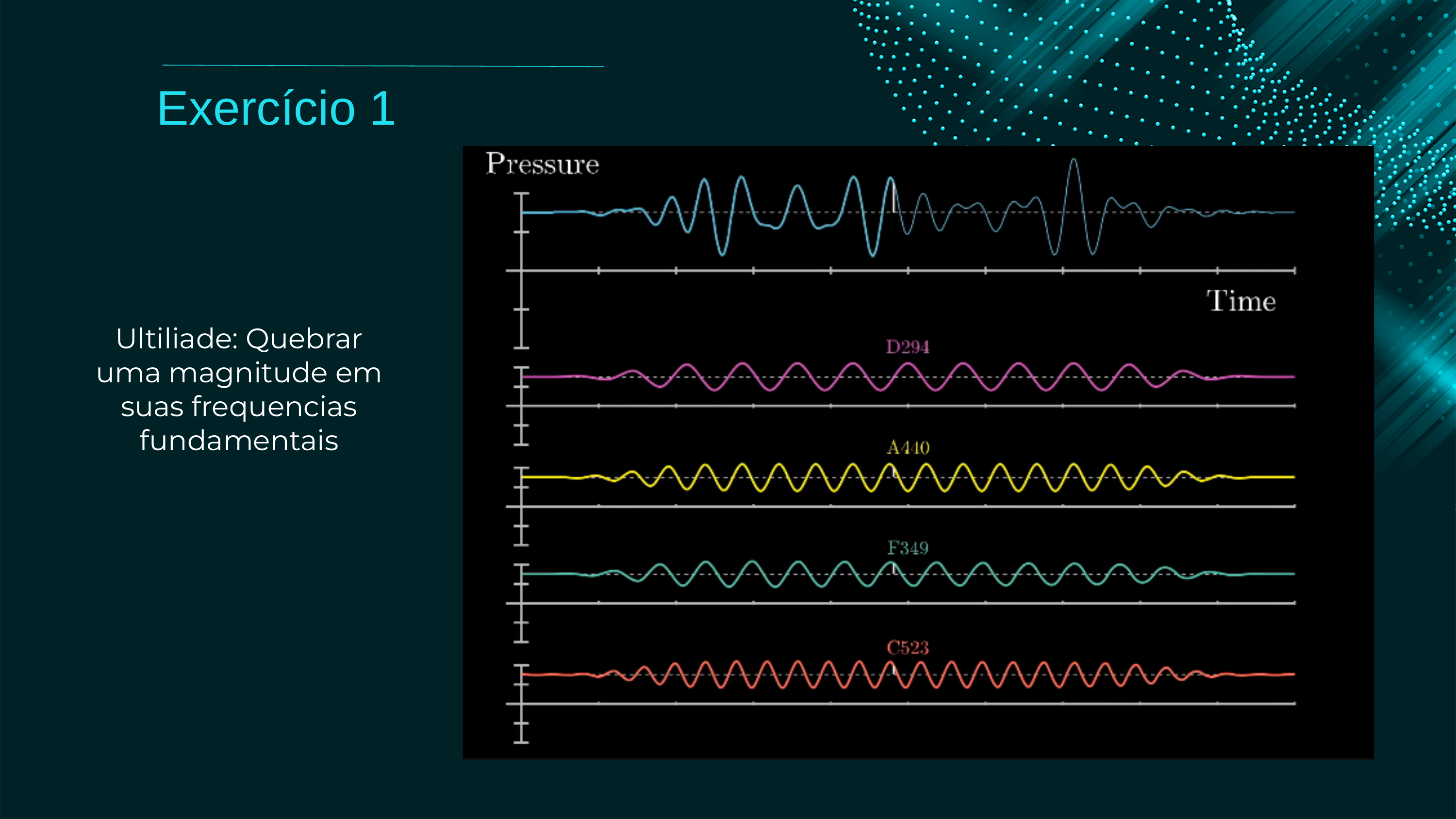

Exercício 1

Ultiliade: Quebrar uma magnitude em suas frequencias fundamentais